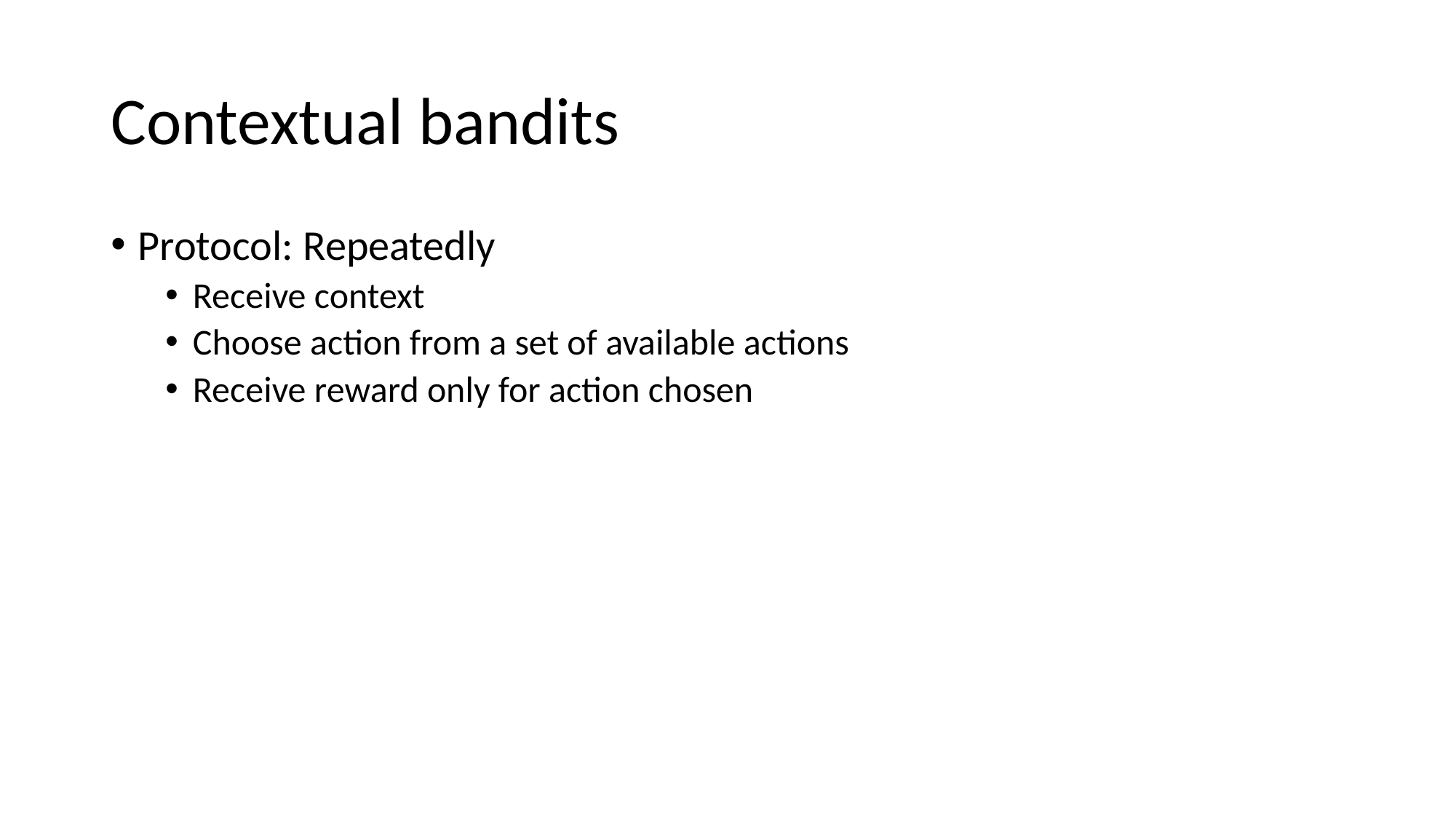

# Contextual bandits
Protocol: Repeatedly
Receive context
Choose action from a set of available actions
Receive reward only for action chosen